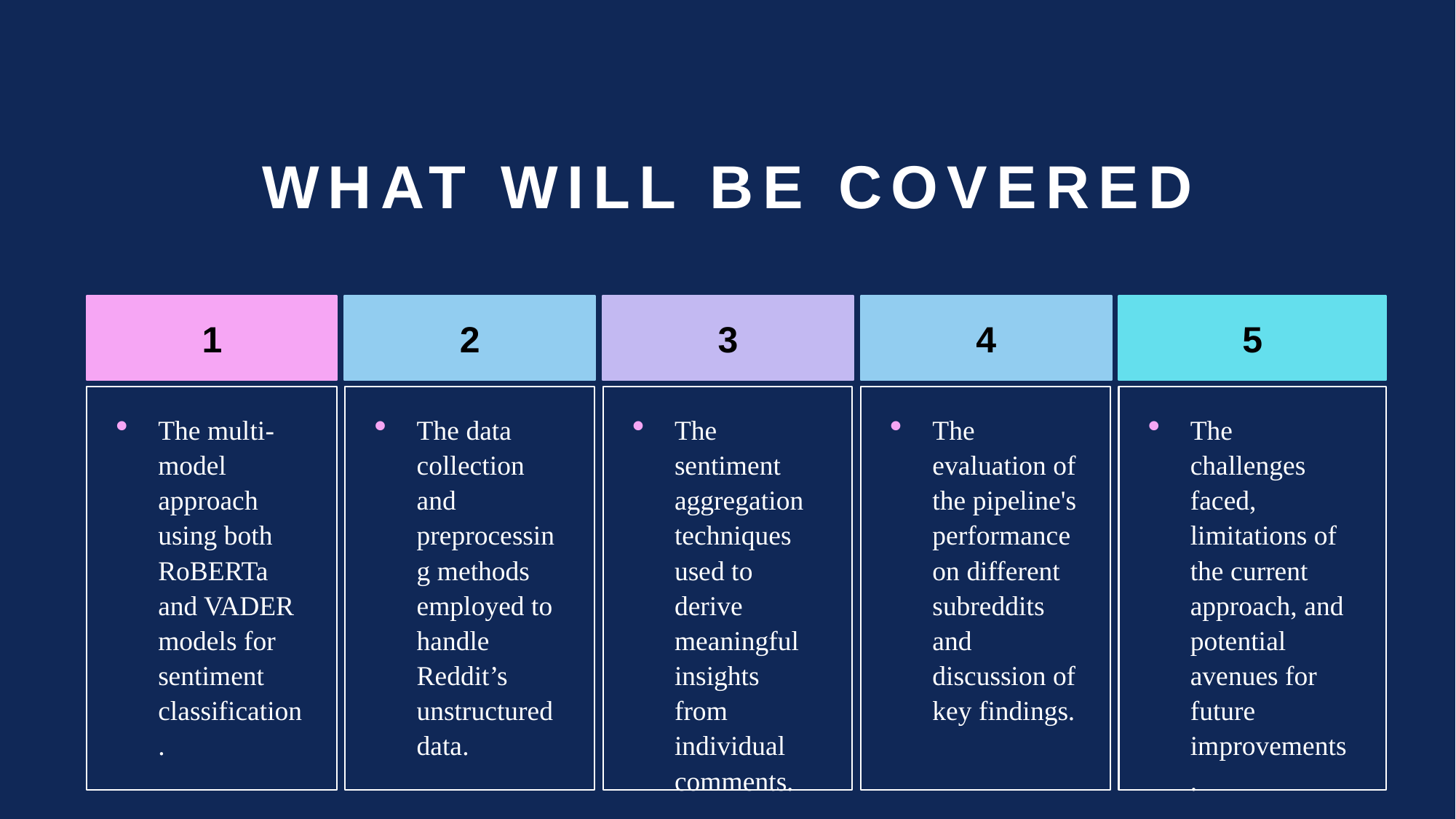

# What will be covered
1
2
3
4
5
The challenges faced, limitations of the current approach, and potential avenues for future improvements.

The multi-model approach using both RoBERTa and VADER models for sentiment classification.

The data collection and preprocessing methods employed to handle Reddit’s unstructured data.

The sentiment aggregation techniques used to derive meaningful insights from individual comments.

The evaluation of the pipeline's performance on different subreddits and discussion of key findings.